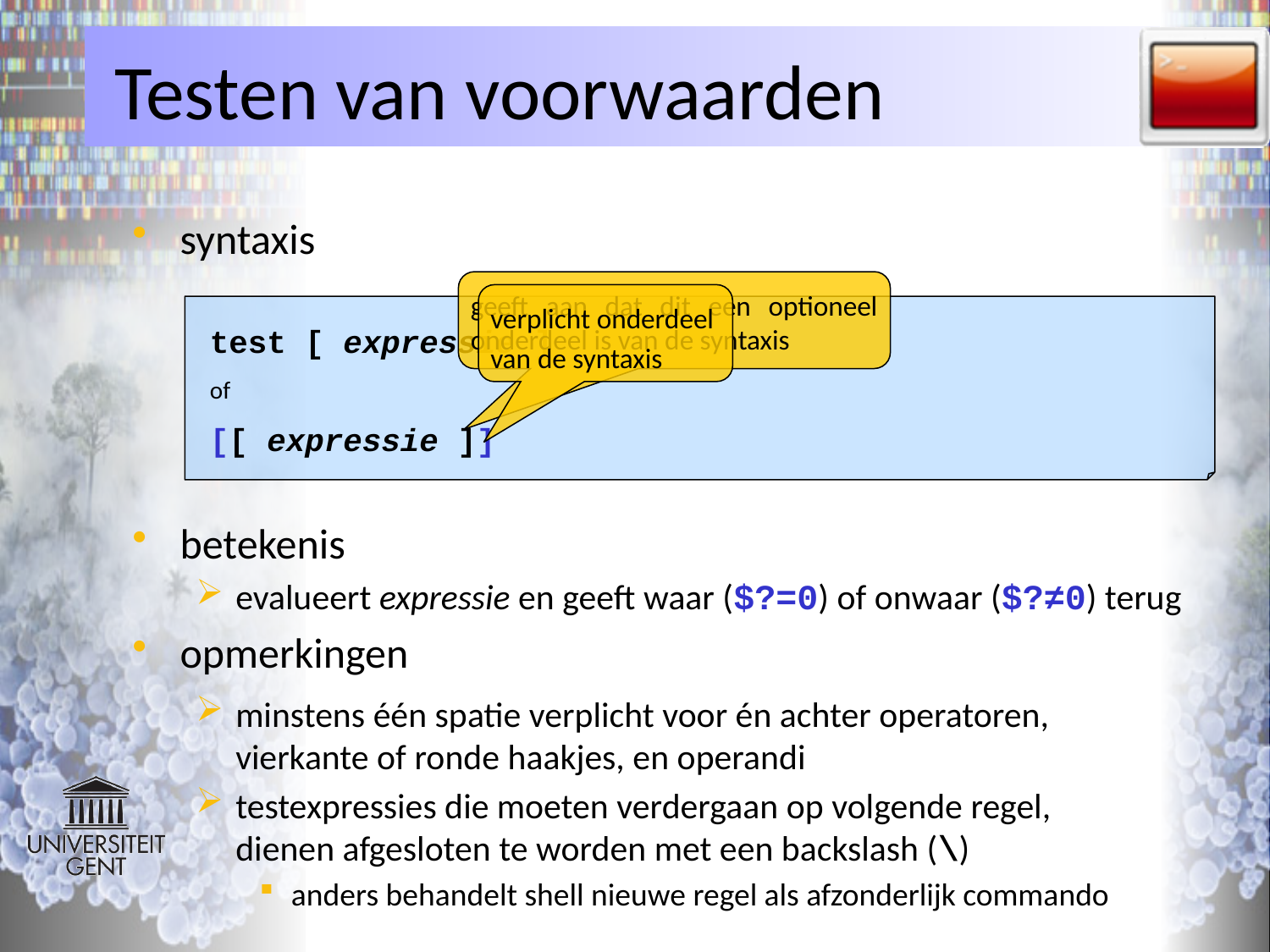

# Testen van voorwaarden
syntaxis

betekenis
evalueert expressie en geeft waar ($?=0) of onwaar ($?≠0) terug
opmerkingen
minstens één spatie verplicht voor én achter operatoren,
vierkante of ronde haakjes, en operandi
testexpressies die moeten verdergaan op volgende regel,
dienen afgesloten te worden met een backslash (\)
anders behandelt shell nieuwe regel als afzonderlijk commando
geeft aan dat dit een optioneel onderdeel is van de syntaxis
verplicht onderdeel
van de syntaxis
test [ expressie ]

of

[[ expressie ]]